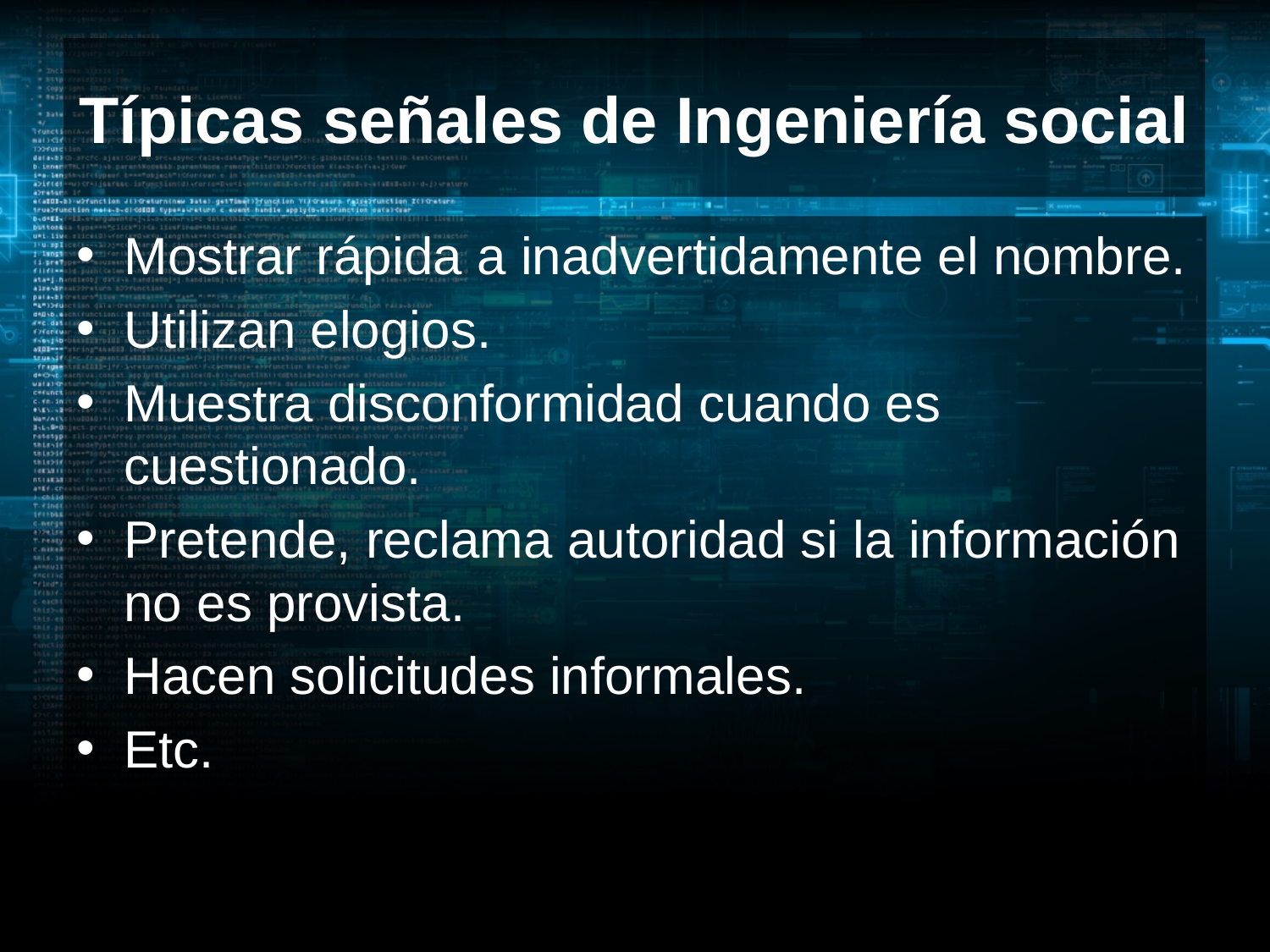

# Típicas señales de Ingeniería social
Mostrar rápida a inadvertidamente el nombre.
Utilizan elogios.
Muestra disconformidad cuando es cuestionado.
Pretende, reclama autoridad si la información no es provista.
Hacen solicitudes informales.
Etc.